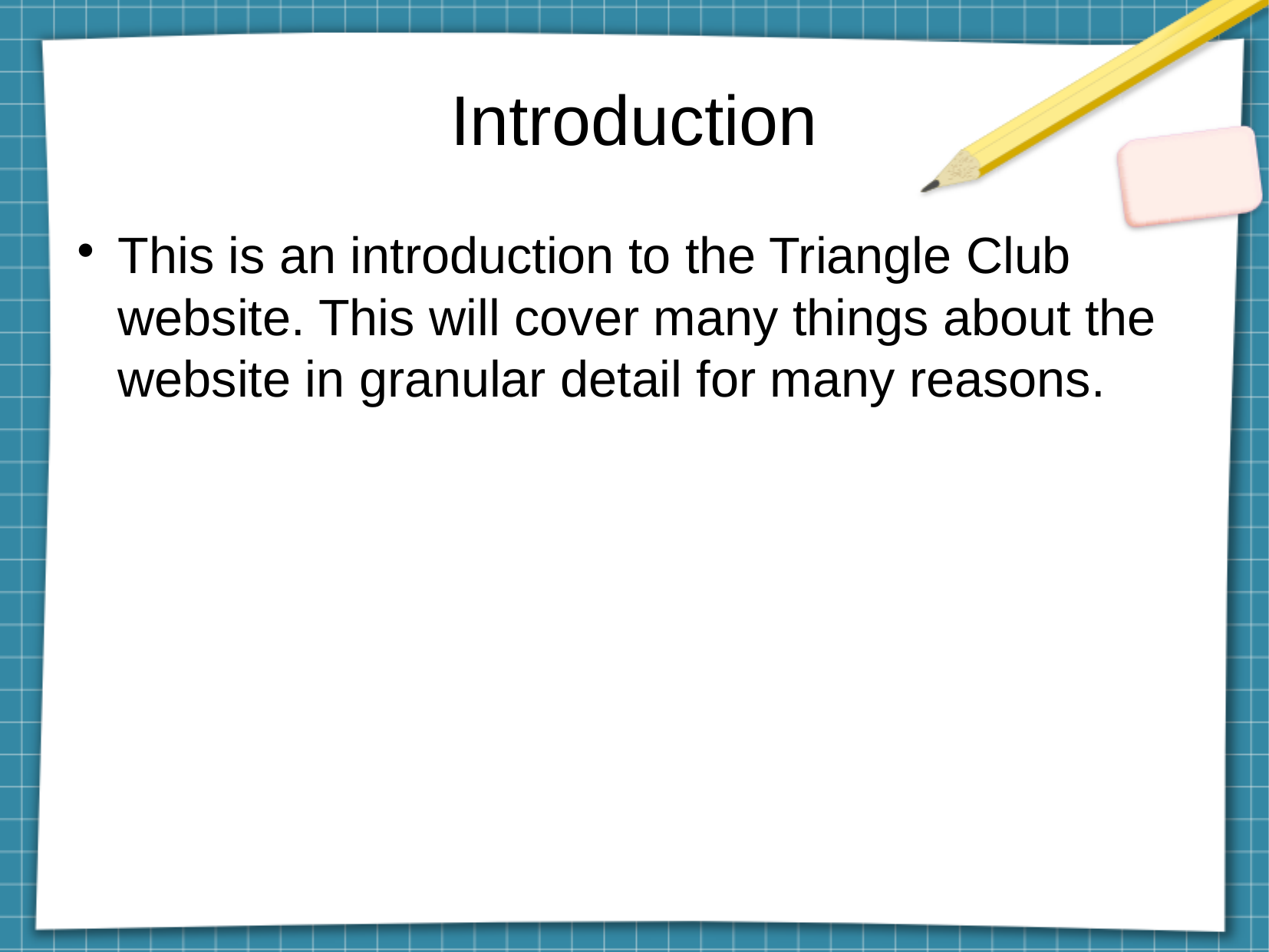

Introduction
This is an introduction to the Triangle Club website. This will cover many things about the website in granular detail for many reasons.